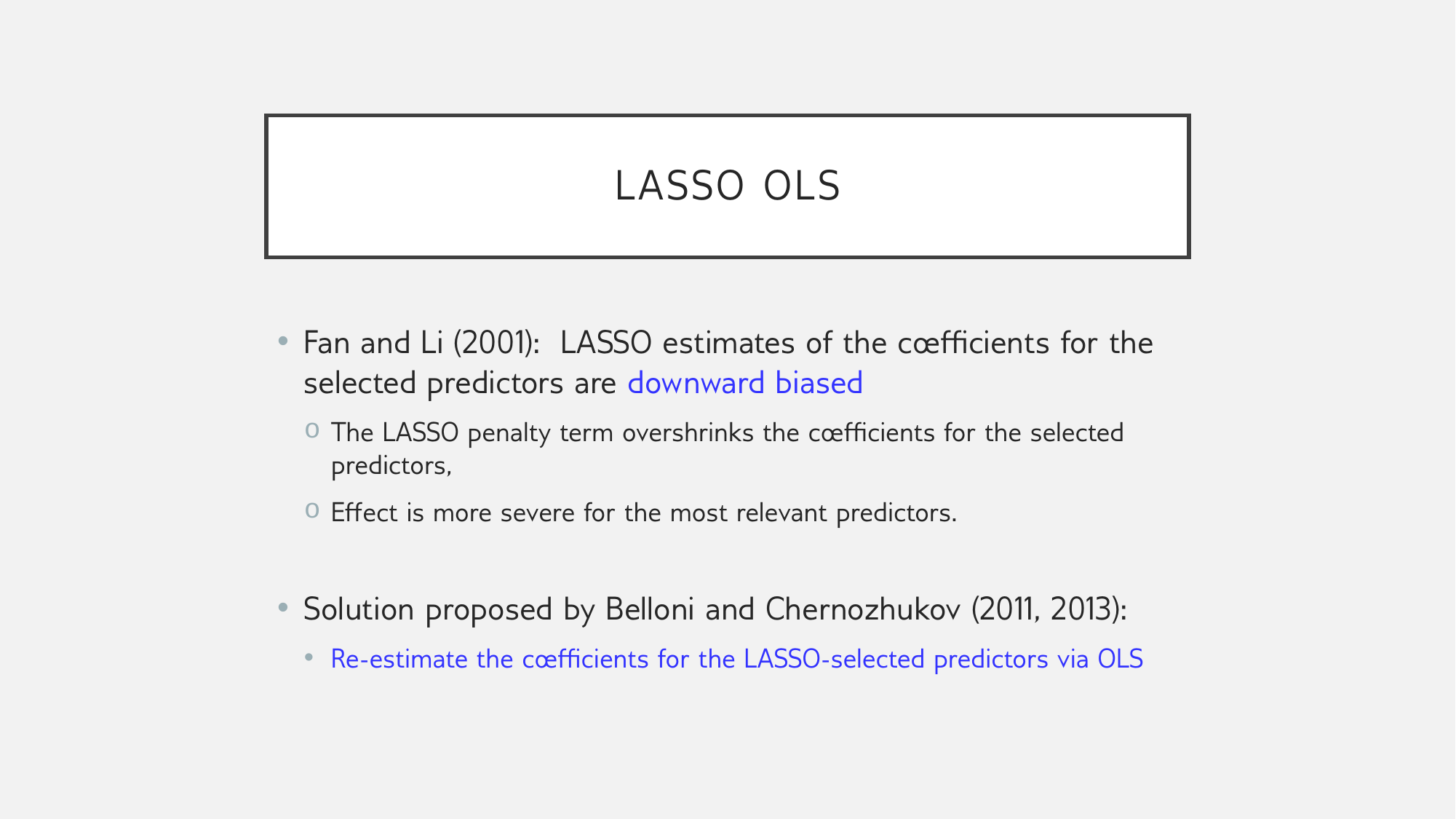

# Lasso OLS
Fan and Li (2001):  LASSO estimates of the coefficients for the selected predictors are downward biased
The LASSO penalty term overshrinks the coefficients for the selected predictors,
Effect is more severe for the most relevant predictors.

Solution proposed by Belloni and Chernozhukov (2011, 2013):
Re-estimate the coefficients for the LASSO-selected predictors via OLS